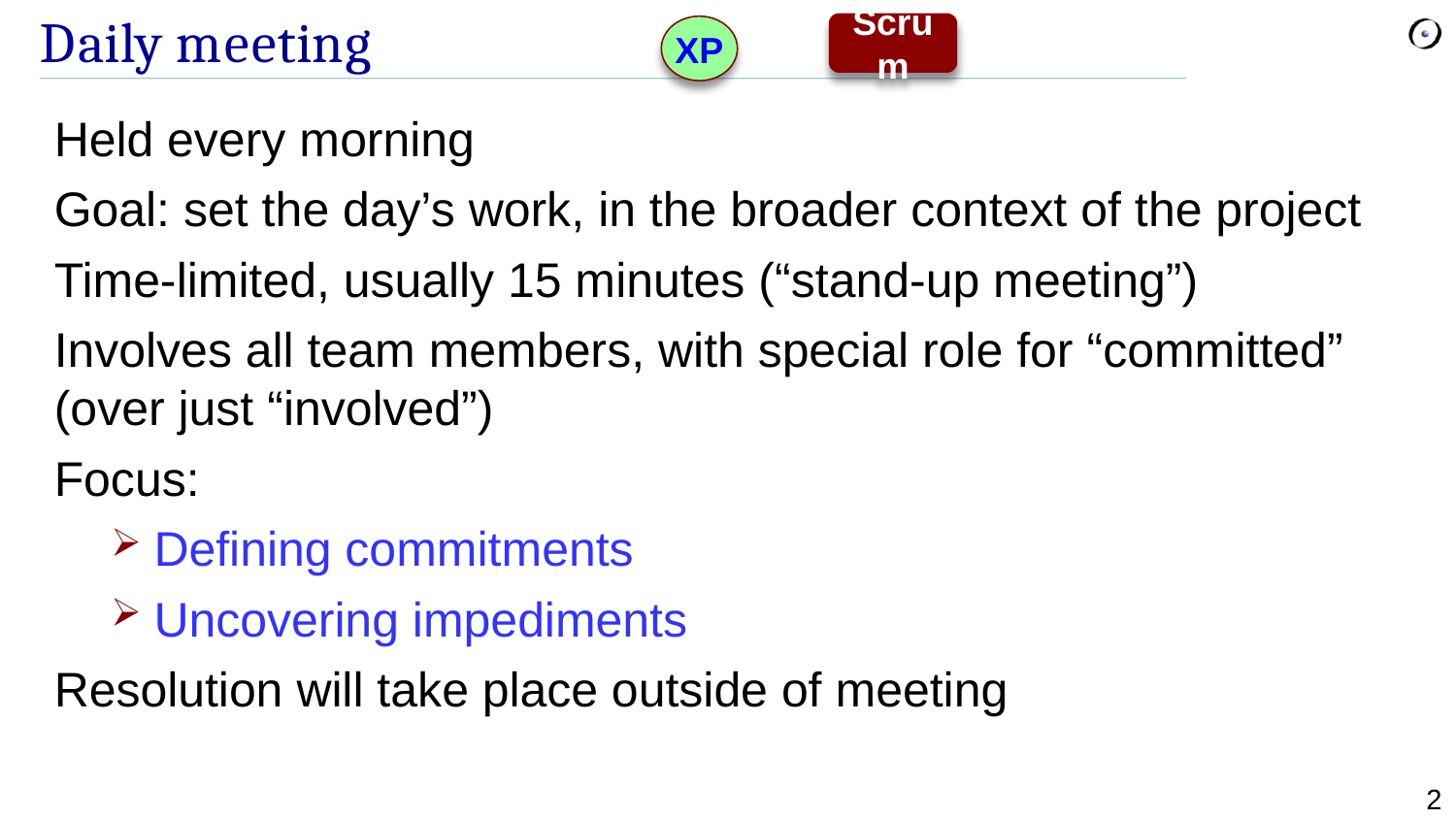

# Daily meeting
Scrum
XP
Held every morning
Goal: set the day’s work, in the broader context of the project
Time-limited, usually 15 minutes (“stand-up meeting”)
Involves all team members, with special role for “committed” (over just “involved”)
Focus:
Defining commitments
Uncovering impediments
Resolution will take place outside of meeting